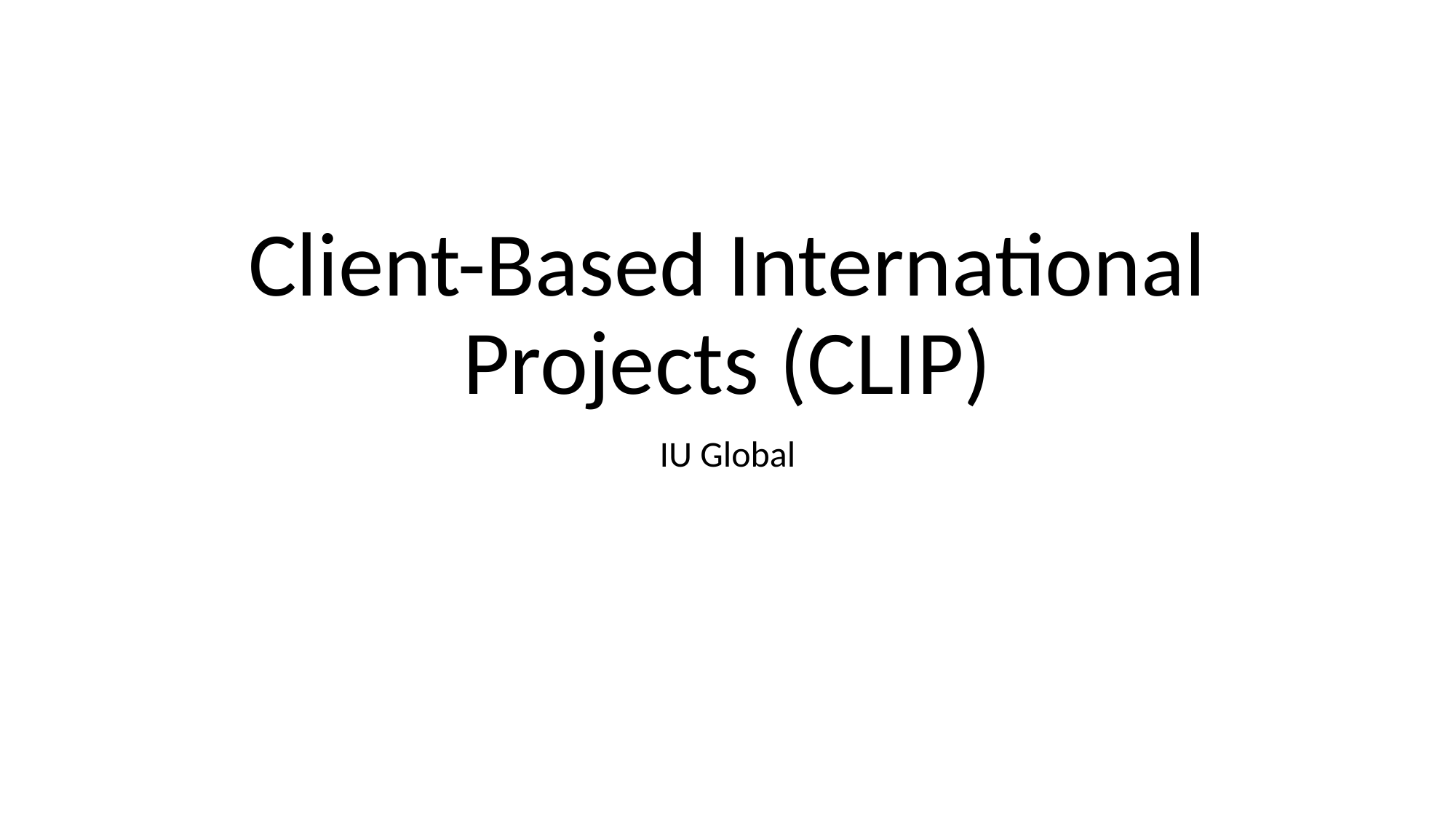

# Client-Based International Projects (CLIP)
IU Global